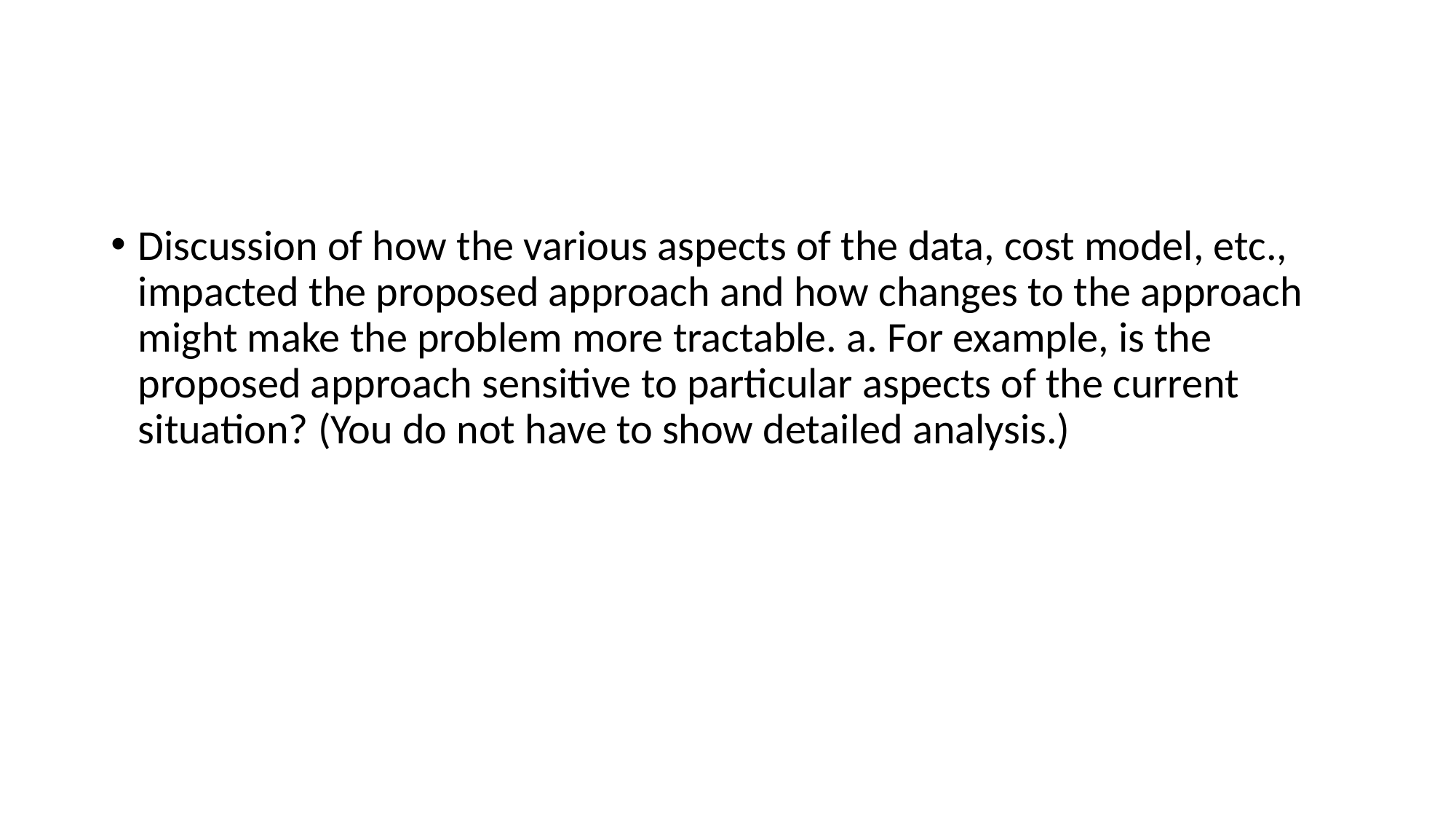

#
Discussion of how the various aspects of the data, cost model, etc., impacted the proposed approach and how changes to the approach might make the problem more tractable. a. For example, is the proposed approach sensitive to particular aspects of the current situation? (You do not have to show detailed analysis.)